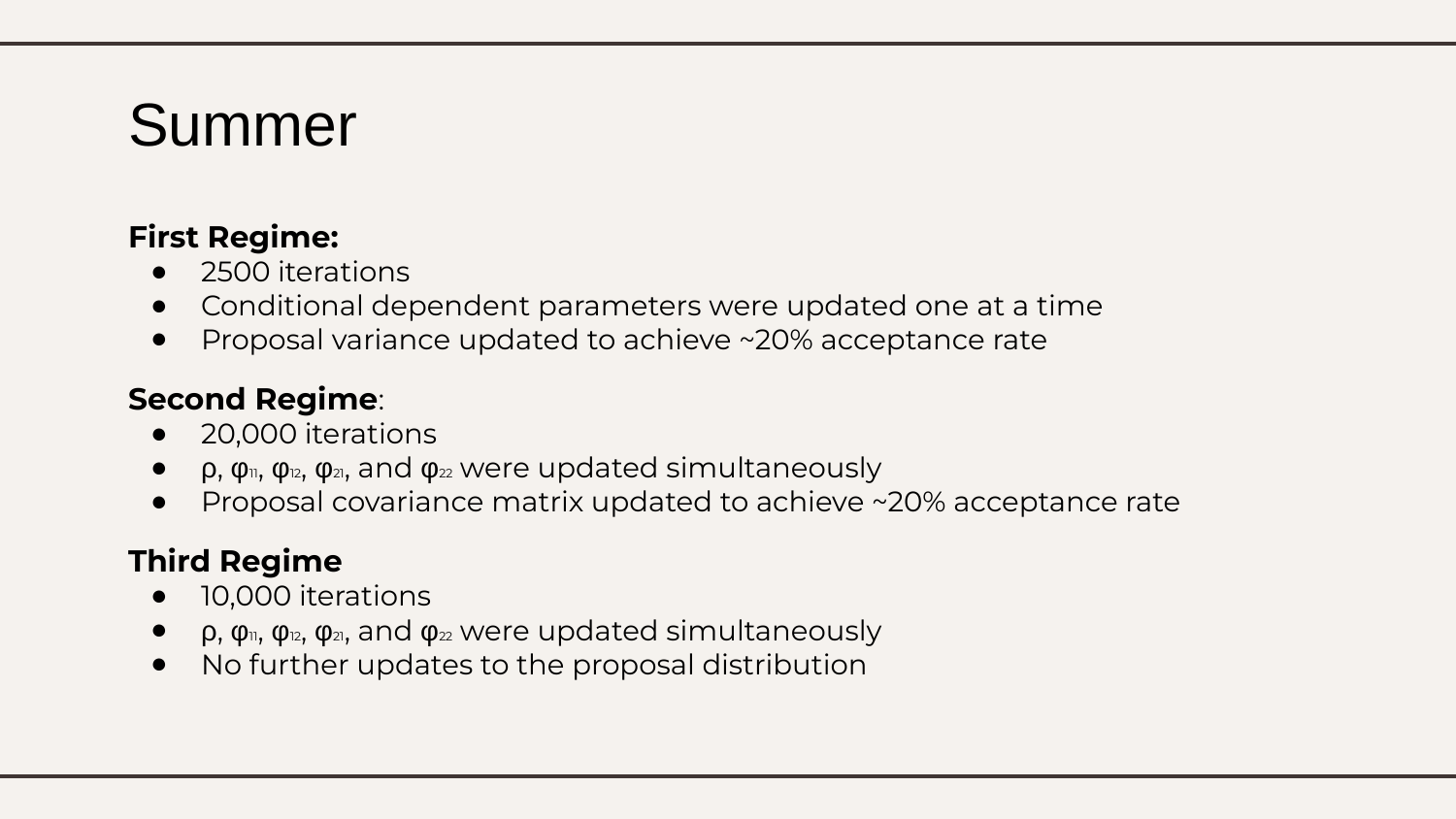

# Summer
First Regime:
2500 iterations
Conditional dependent parameters were updated one at a time
Proposal variance updated to achieve ~20% acceptance rate
Second Regime:
20,000 iterations
ρ, φ11, φ12, φ21, and φ22 were updated simultaneously
Proposal covariance matrix updated to achieve ~20% acceptance rate
Third Regime
10,000 iterations
ρ, φ11, φ12, φ21, and φ22 were updated simultaneously
No further updates to the proposal distribution